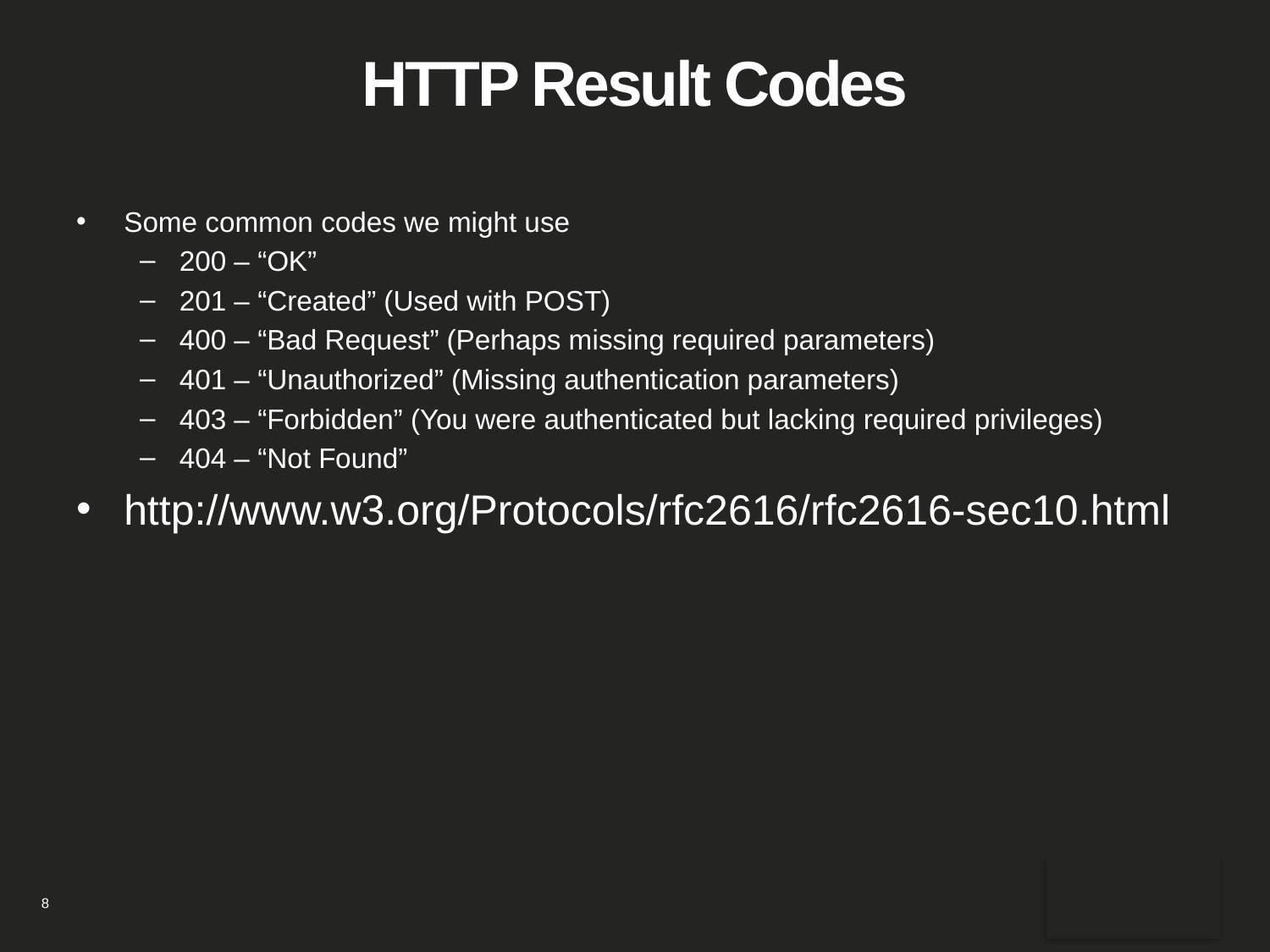

# HTTP Result Codes
Some common codes we might use
200 – “OK”
201 – “Created” (Used with POST)
400 – “Bad Request” (Perhaps missing required parameters)
401 – “Unauthorized” (Missing authentication parameters)
403 – “Forbidden” (You were authenticated but lacking required privileges)
404 – “Not Found”
http://www.w3.org/Protocols/rfc2616/rfc2616-sec10.html